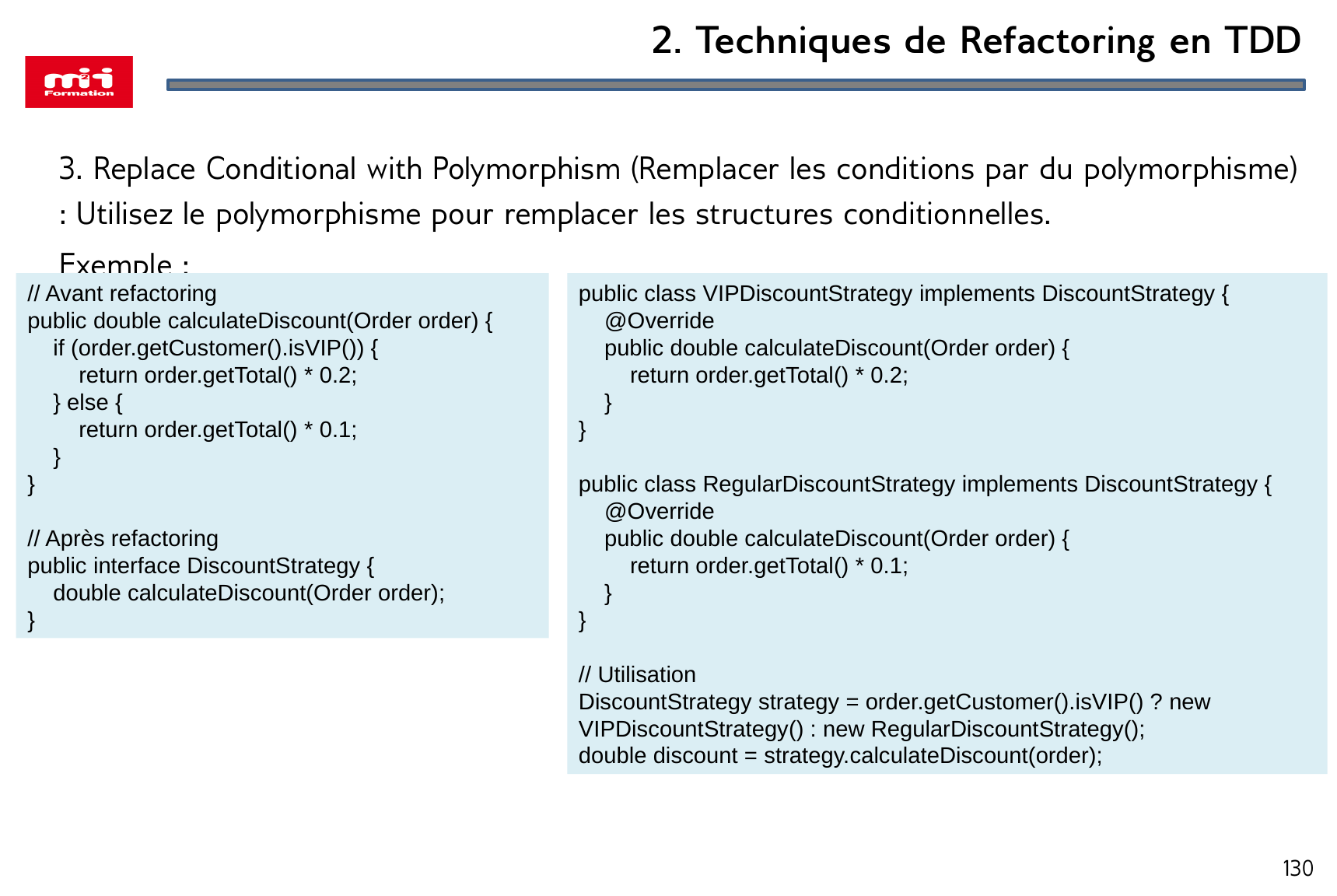

2. Techniques de Refactoring en TDD
3. Replace Conditional with Polymorphism (Remplacer les conditions par du polymorphisme) : Utilisez le polymorphisme pour remplacer les structures conditionnelles.
Exemple :
// Avant refactoring
public double calculateDiscount(Order order) {
    if (order.getCustomer().isVIP()) {
        return order.getTotal() * 0.2;
    } else {
        return order.getTotal() * 0.1;
    }
}

// Après refactoring
public interface DiscountStrategy {
    double calculateDiscount(Order order);
}
public class VIPDiscountStrategy implements DiscountStrategy {
    @Override
    public double calculateDiscount(Order order) {
        return order.getTotal() * 0.2;
    }
}

public class RegularDiscountStrategy implements DiscountStrategy {
    @Override
    public double calculateDiscount(Order order) {
        return order.getTotal() * 0.1;
    }
}

// Utilisation
DiscountStrategy strategy = order.getCustomer().isVIP() ? new VIPDiscountStrategy() : new RegularDiscountStrategy();
double discount = strategy.calculateDiscount(order);
130